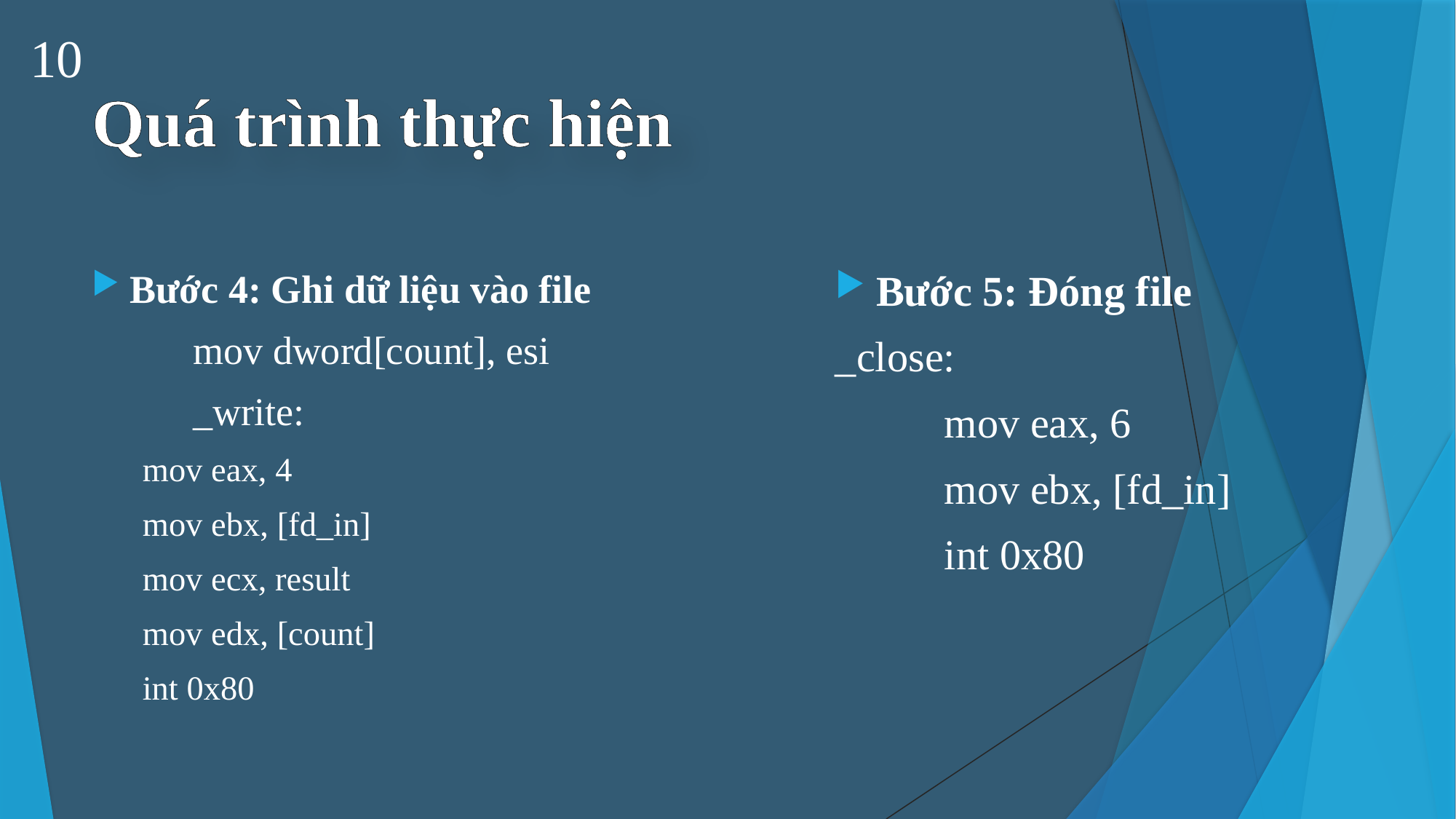

10
# Quá trình thực hiện
Bước 5: Đóng file
_close:
	mov eax, 6
	mov ebx, [fd_in]
	int 0x80
Bước 4: Ghi dữ liệu vào file
		mov dword[count], esi
	_write:
	mov eax, 4
	mov ebx, [fd_in]
	mov ecx, result
	mov edx, [count]
	int 0x80